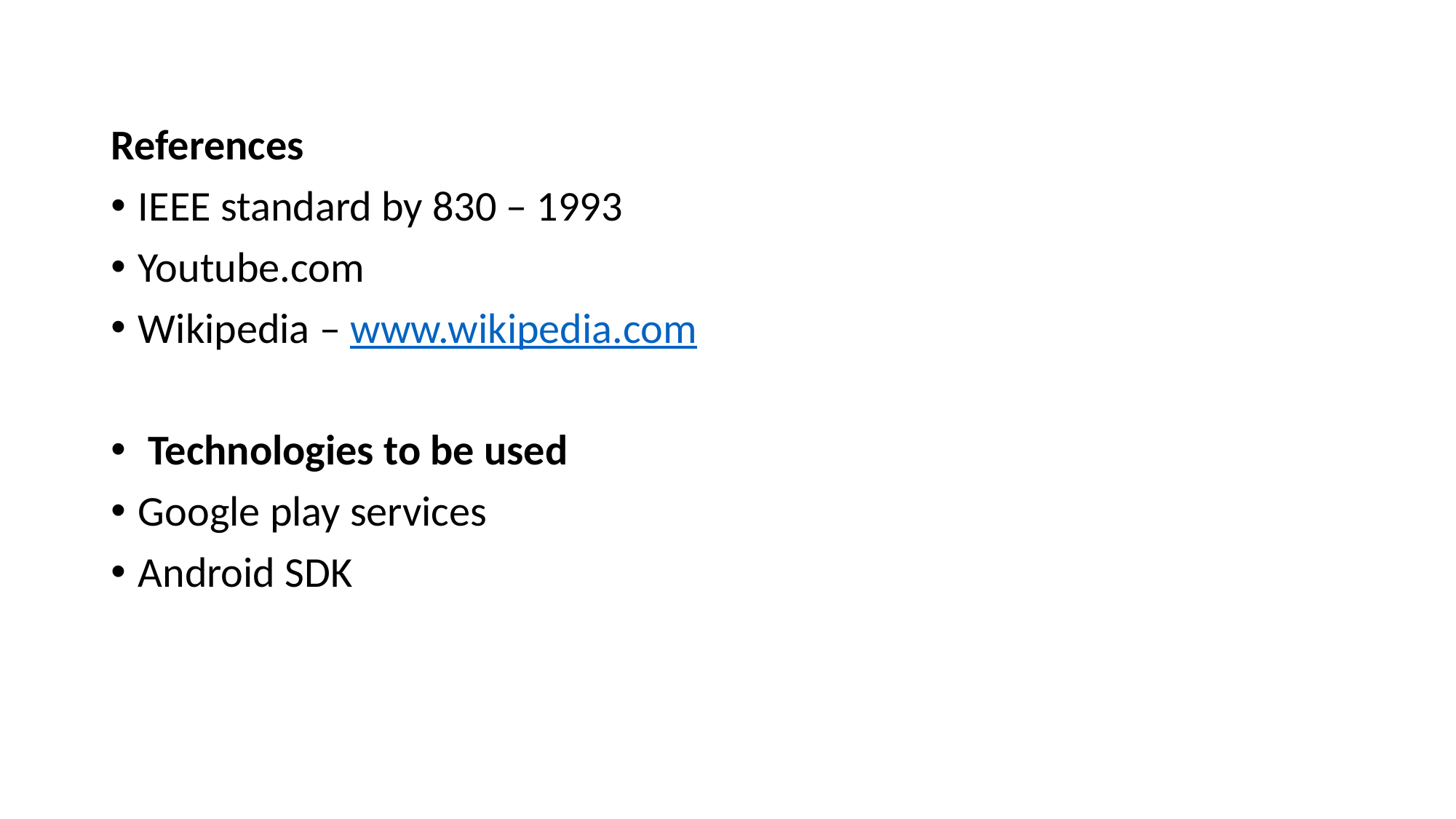

#
References
IEEE standard by 830 – 1993
Youtube.com
Wikipedia – www.wikipedia.com

 Technologies to be used
Google play services
Android SDK